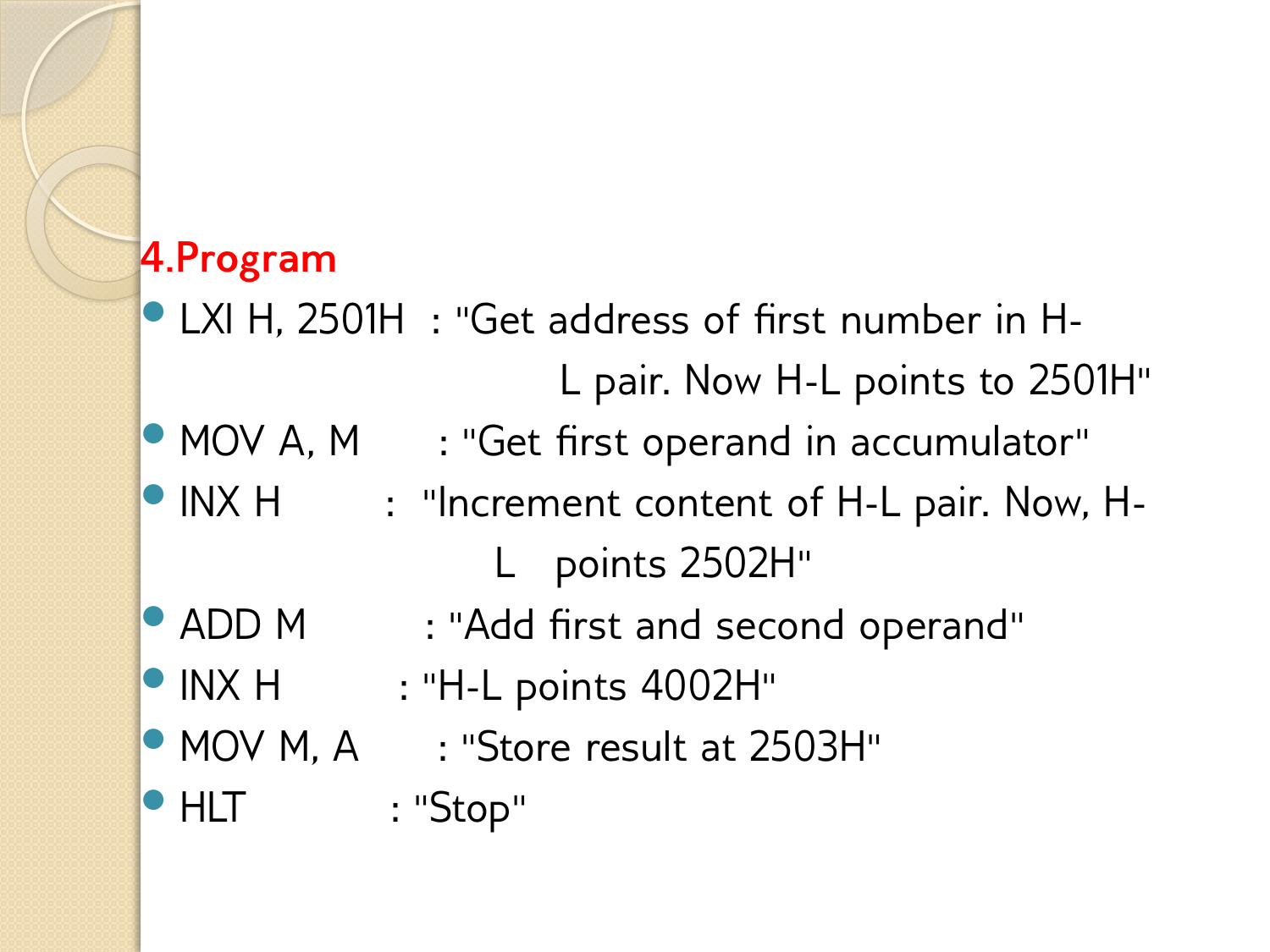

#
4.Program
LXI H, 2501H  : "Get address of first number in H-
                                L pair. Now H-L points to 2501H"
MOV A, M      : "Get first operand in accumulator"
INX H        :  "Increment content of H-L pair. Now, H-
                           L   points 2502H"
ADD M         : "Add first and second operand"
INX H         : "H-L points 4002H"
MOV M, A      : "Store result at 2503H"
HLT           : "Stop"